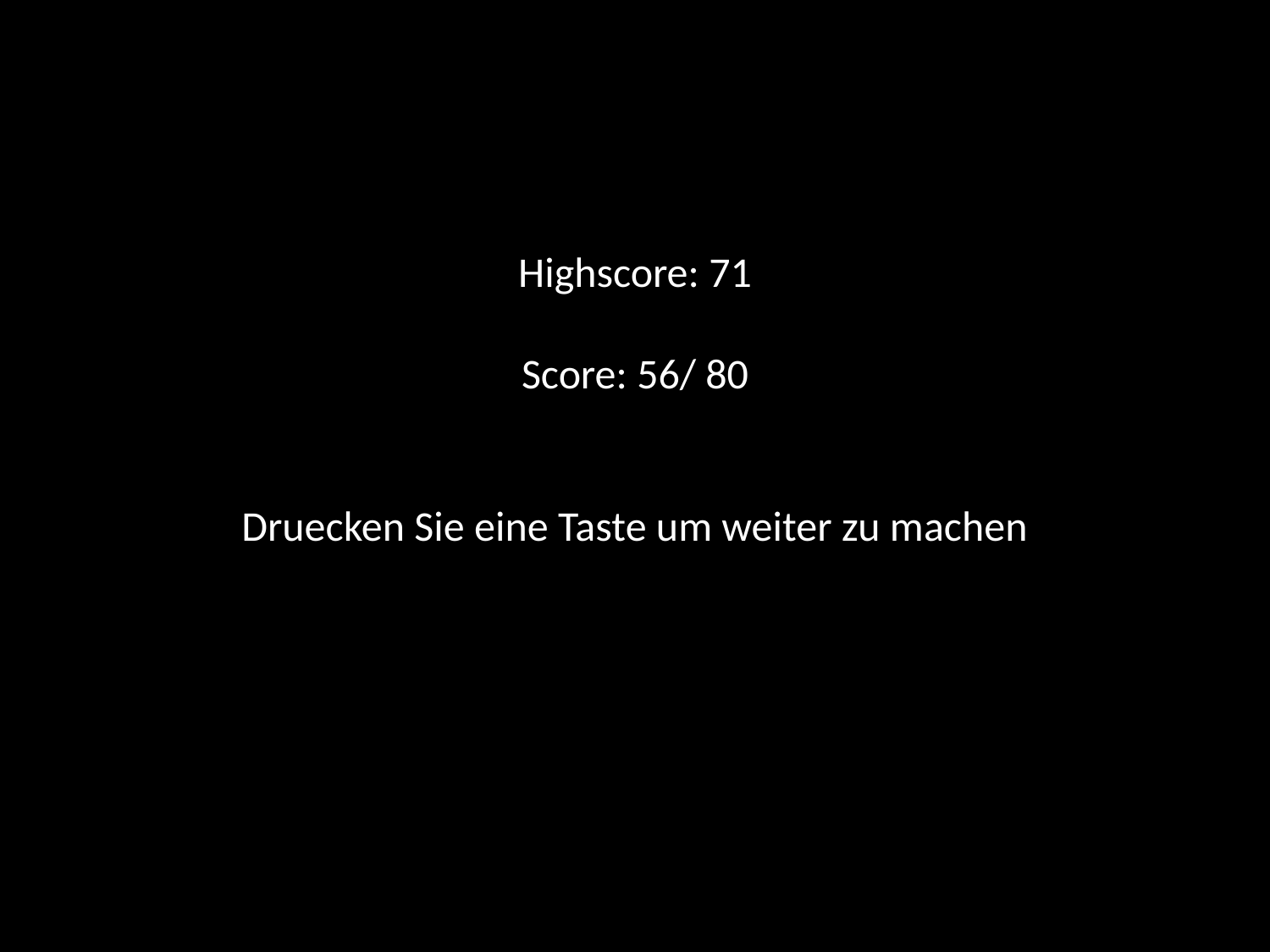

Highscore: 71

Score: 56/ 80

Druecken Sie eine Taste um weiter zu machen